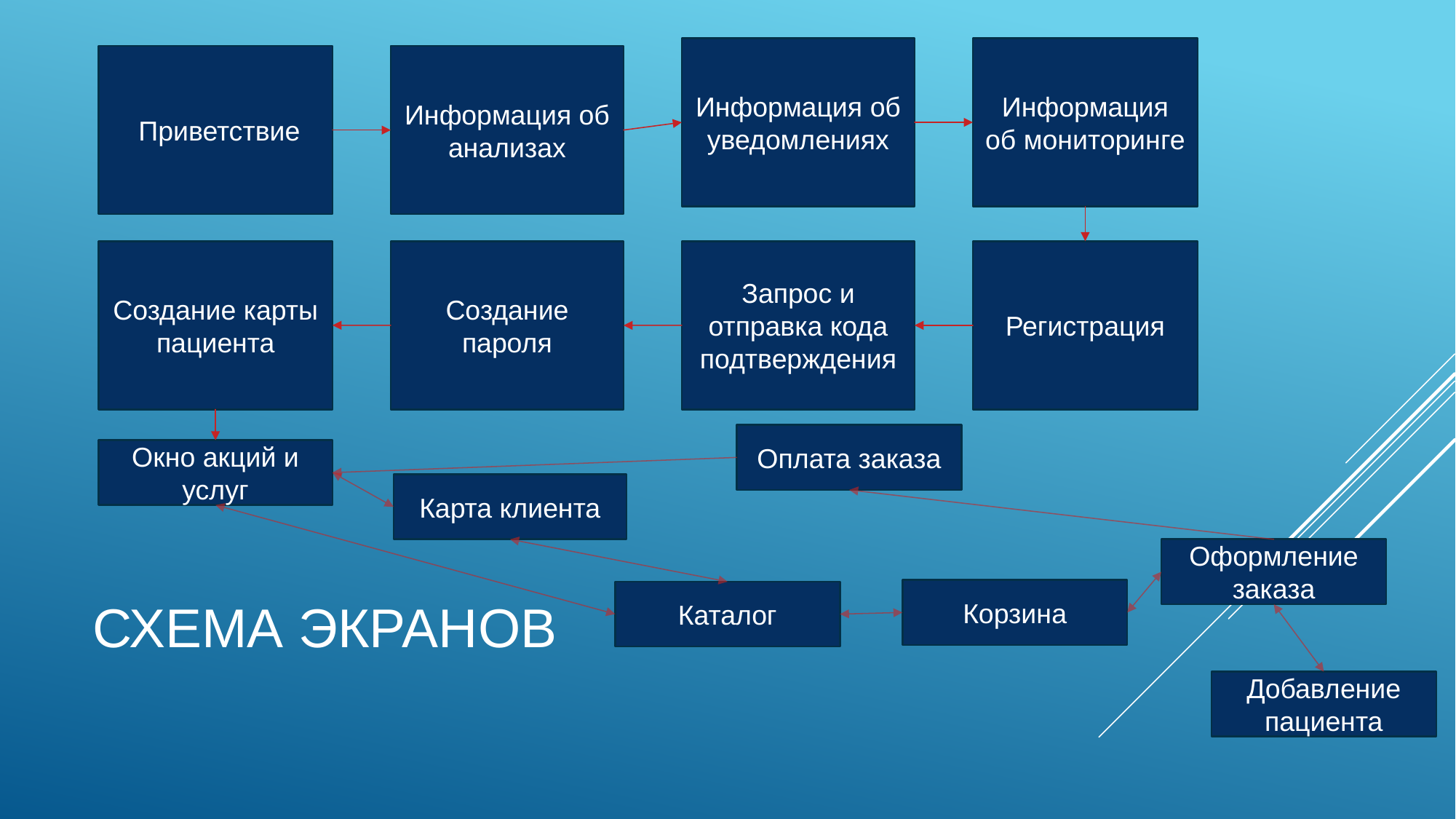

Информация об уведомлениях
Информация об мониторинге
 Приветствие
Информация об анализах
Создание карты пациента
Запрос и отправка кода подтверждения
Регистрация
Создание пароля
Оплата заказа
Окно акций и услуг
Карта клиента
# Схема экранов
Оформление заказа
Корзина
Каталог
Добавление пациента